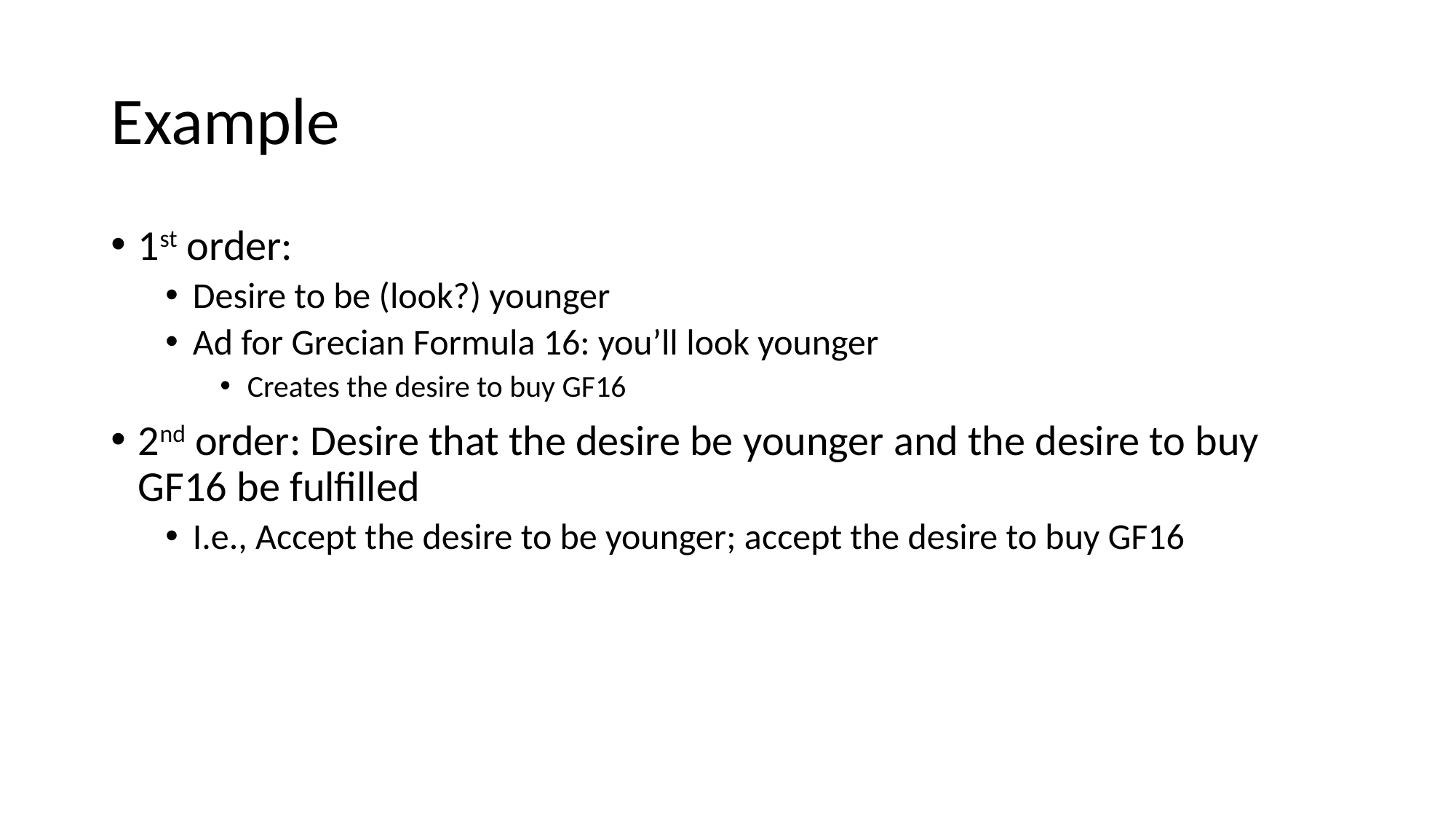

# Example
1st order:
Desire to be (look?) younger
Ad for Grecian Formula 16: you’ll look younger
Creates the desire to buy GF16
2nd order: Desire that the desire be younger and the desire to buy GF16 be fulfilled
I.e., Accept the desire to be younger; accept the desire to buy GF16